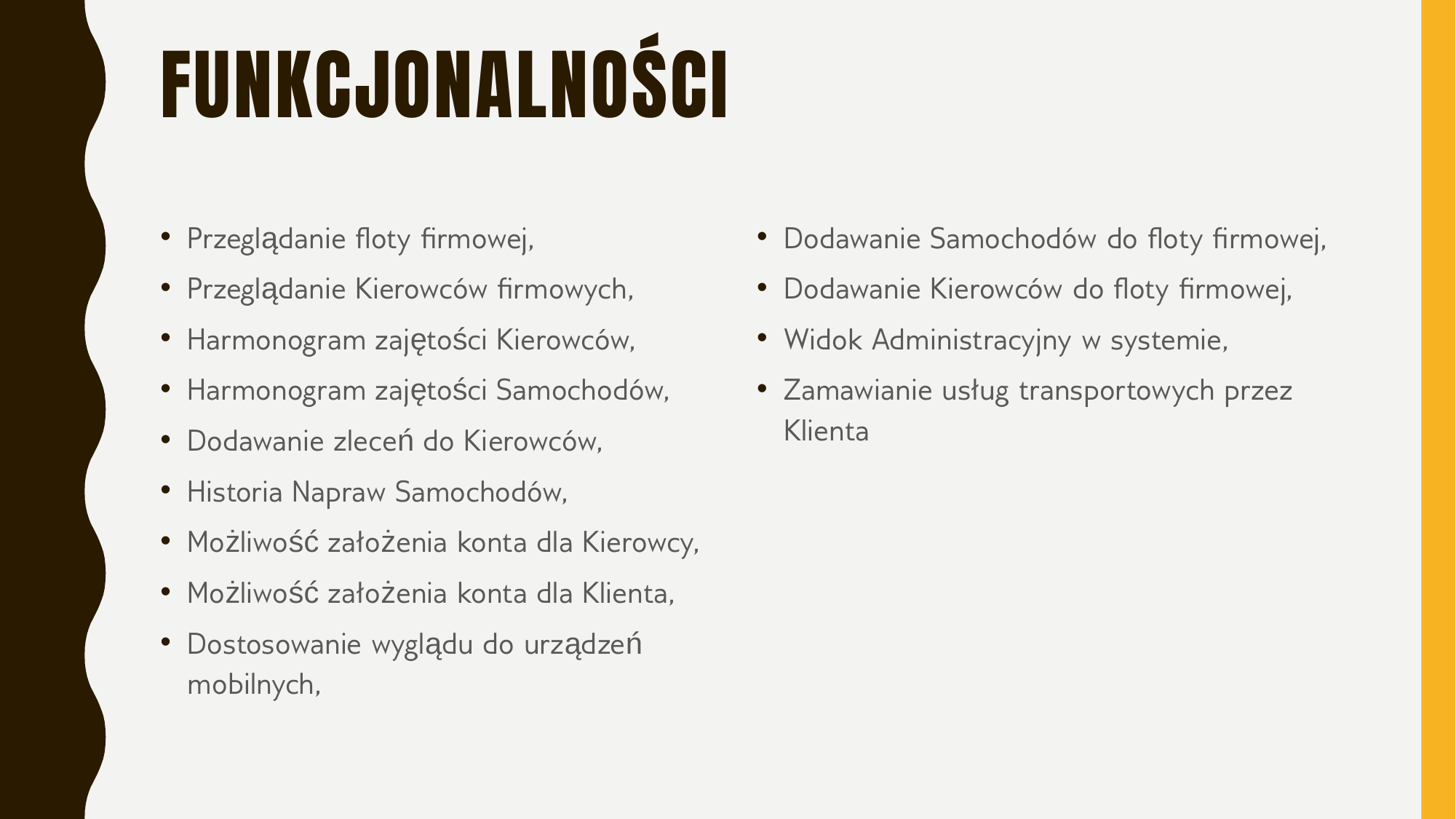

# Funkcjonalności
Przeglądanie floty firmowej,
Przeglądanie Kierowców firmowych,
Harmonogram zajętości Kierowców,
Harmonogram zajętości Samochodów,
Dodawanie zleceń do Kierowców,
Historia Napraw Samochodów,
Możliwość założenia konta dla Kierowcy,
Możliwość założenia konta dla Klienta,
Dostosowanie wyglądu do urządzeń mobilnych,
Dodawanie Samochodów do floty firmowej,
Dodawanie Kierowców do floty firmowej,
Widok Administracyjny w systemie,
Zamawianie usług transportowych przez Klienta